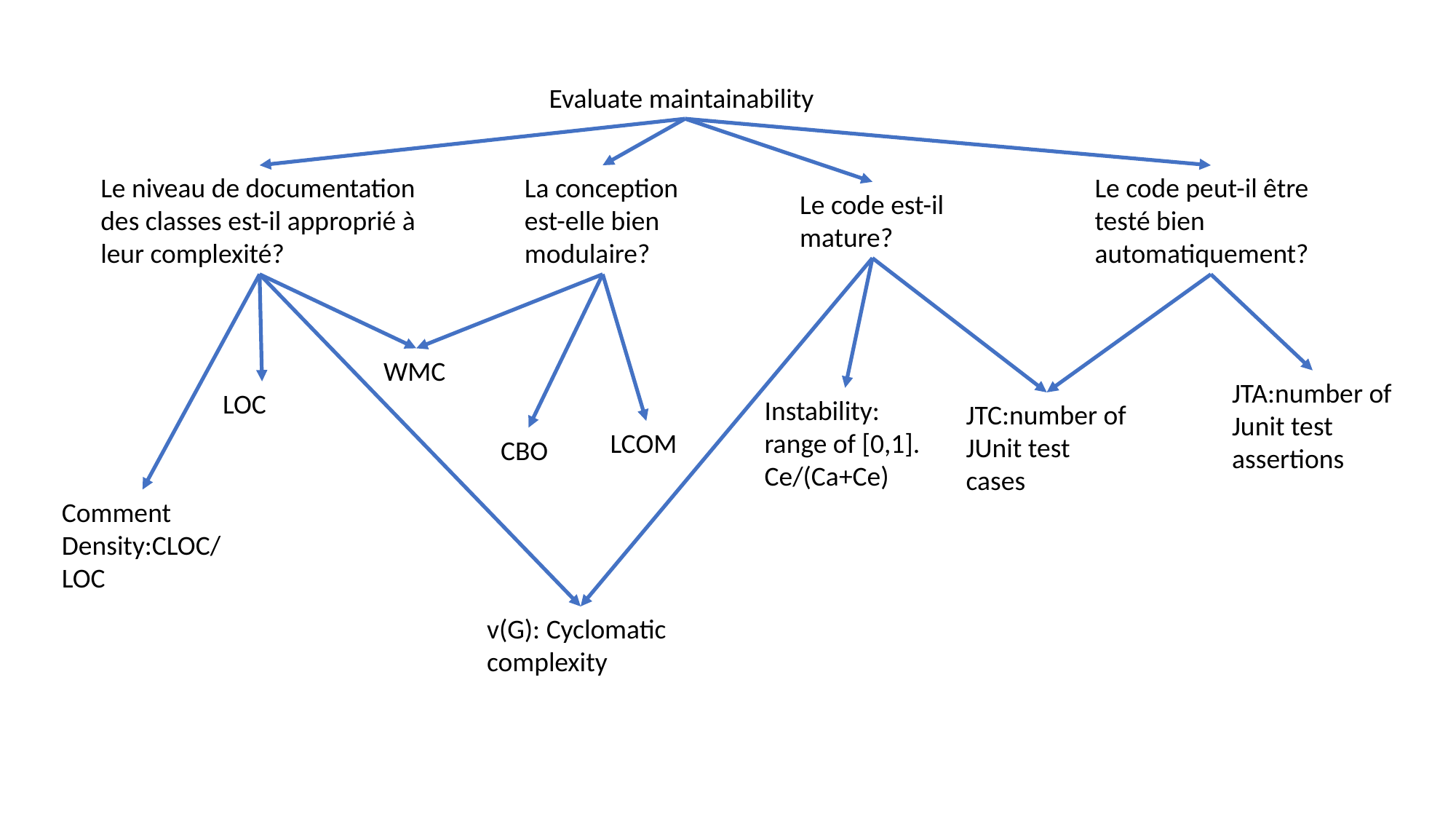

Evaluate maintainability
Le niveau de documentation des classes est-il approprié à leur complexité?
La conception est-elle bien modulaire?
Le code peut-il être testé bien automatiquement?
Le code est-il mature?
WMC
JTA:number of Junit test assertions
LOC
Instability: range of [0,1]. Ce/(Ca+Ce)
JTC:number of JUnit test cases
LCOM
CBO
Comment Density:CLOC/LOC
v(G): Cyclomatic complexity